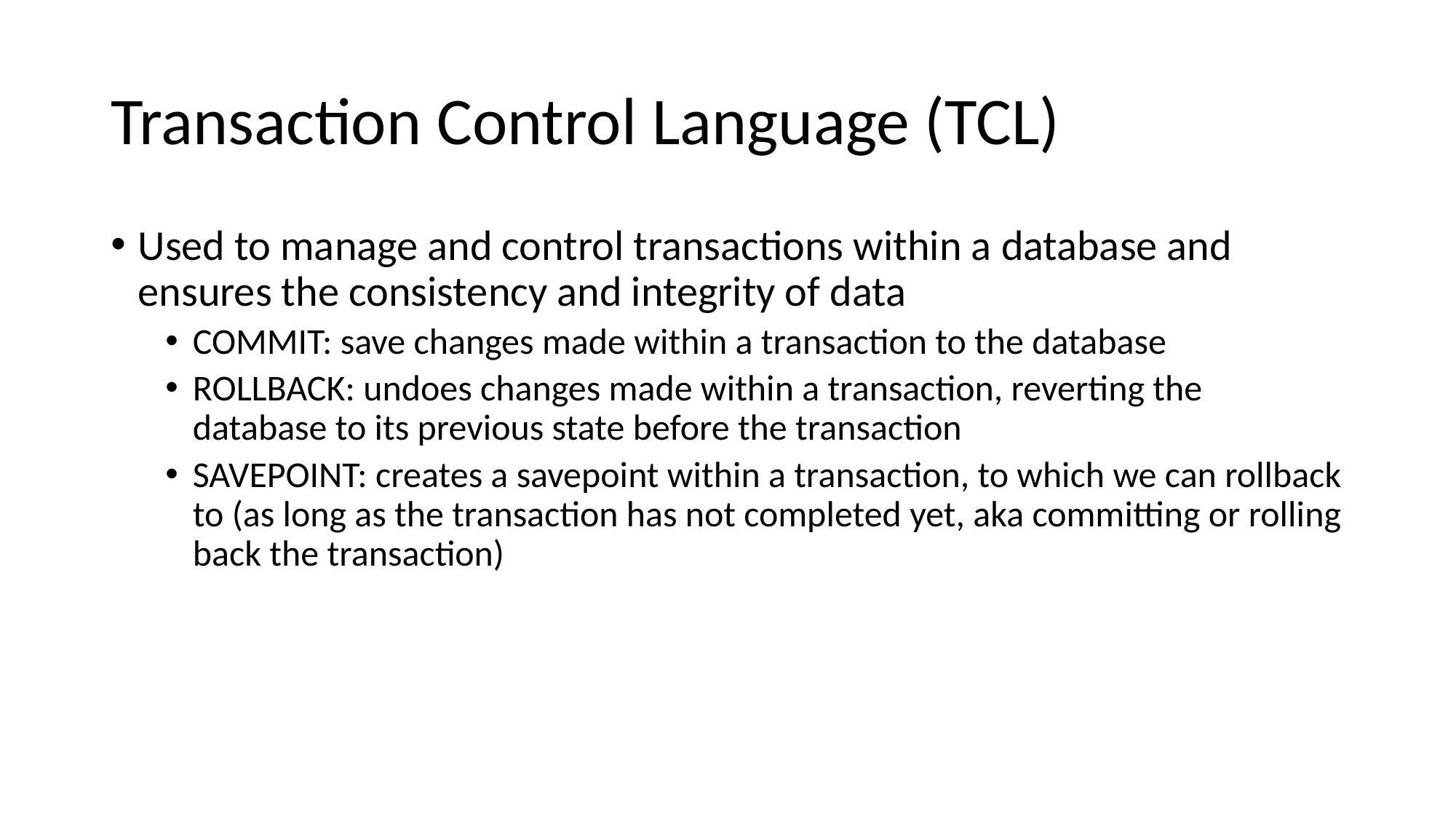

# Transaction Control Language (TCL)
Used to manage and control transactions within a database and ensures the consistency and integrity of data
COMMIT: save changes made within a transaction to the database
ROLLBACK: undoes changes made within a transaction, reverting the database to its previous state before the transaction
SAVEPOINT: creates a savepoint within a transaction, to which we can rollback to (as long as the transaction has not completed yet, aka committing or rolling back the transaction)